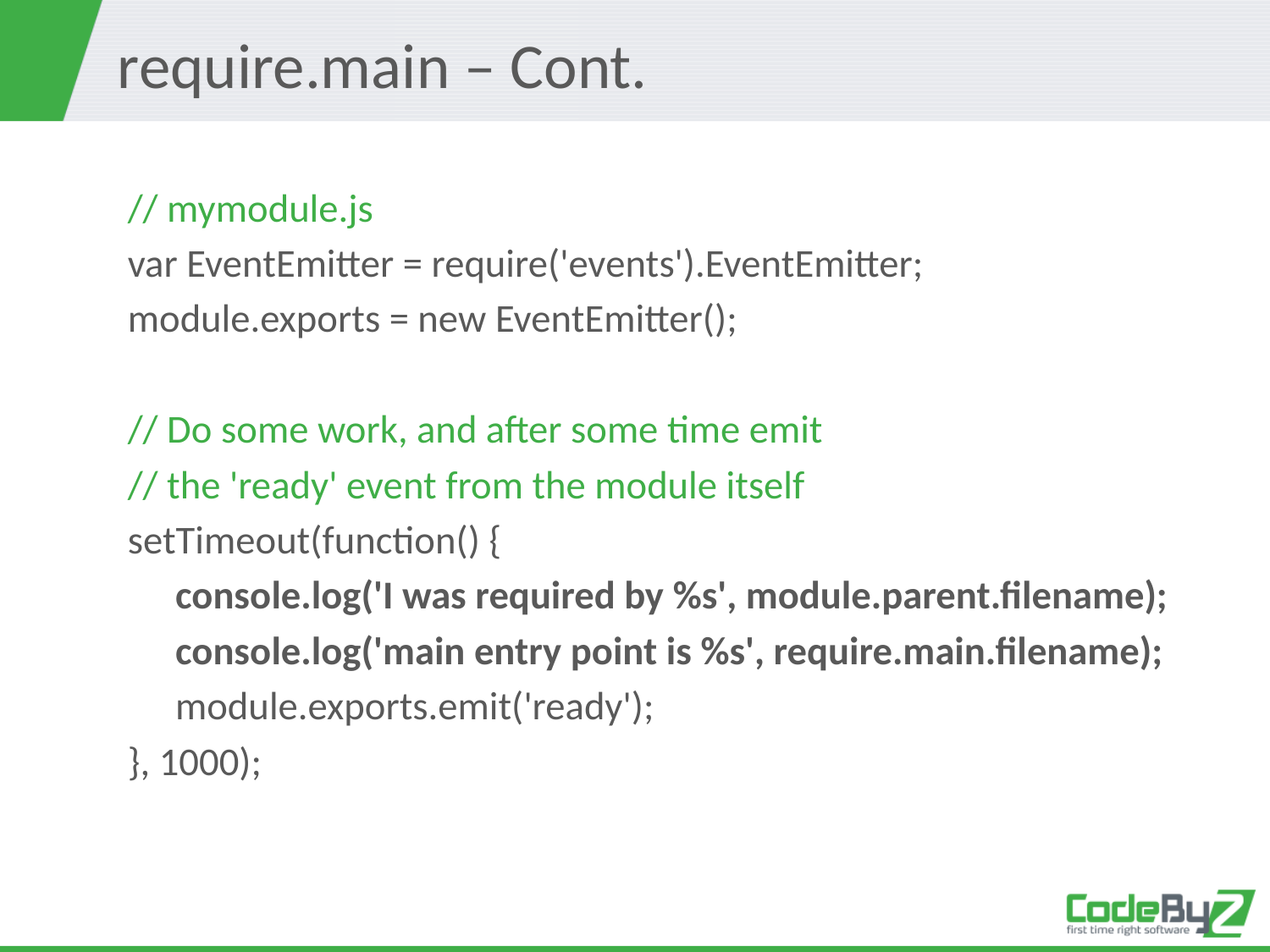

# require.main – Cont.
// mymodule.js
var EventEmitter = require('events').EventEmitter;
module.exports = new EventEmitter();

// Do some work, and after some time emit
// the 'ready' event from the module itself
setTimeout(function() {
	console.log('I was required by %s', module.parent.filename);
	console.log('main entry point is %s', require.main.filename);
	module.exports.emit('ready');
}, 1000);